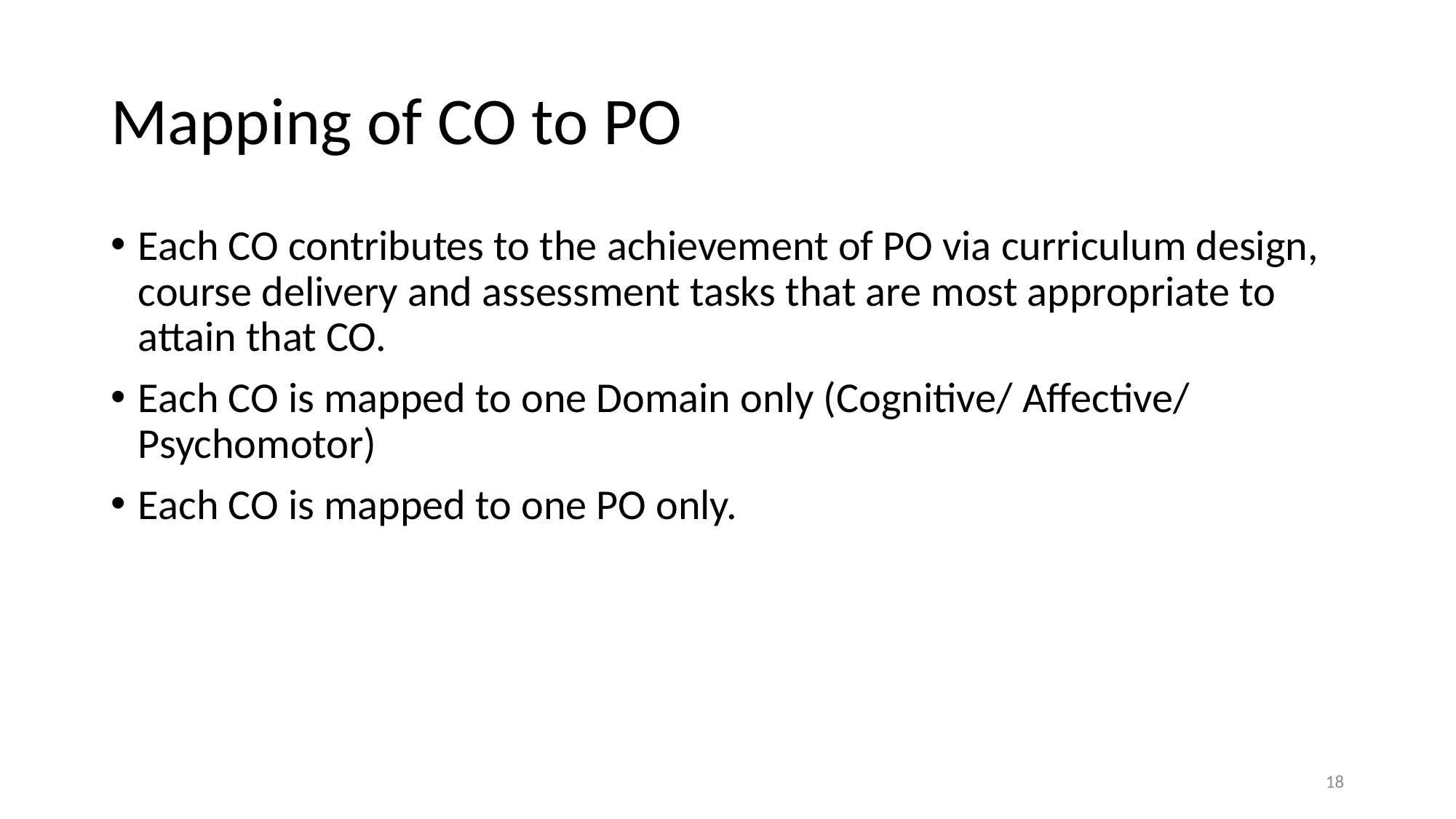

# Mapping of CO to PO
Each CO contributes to the achievement of PO via curriculum design, course delivery and assessment tasks that are most appropriate to attain that CO.
Each CO is mapped to one Domain only (Cognitive/ Affective/ Psychomotor)
Each CO is mapped to one PO only.
18